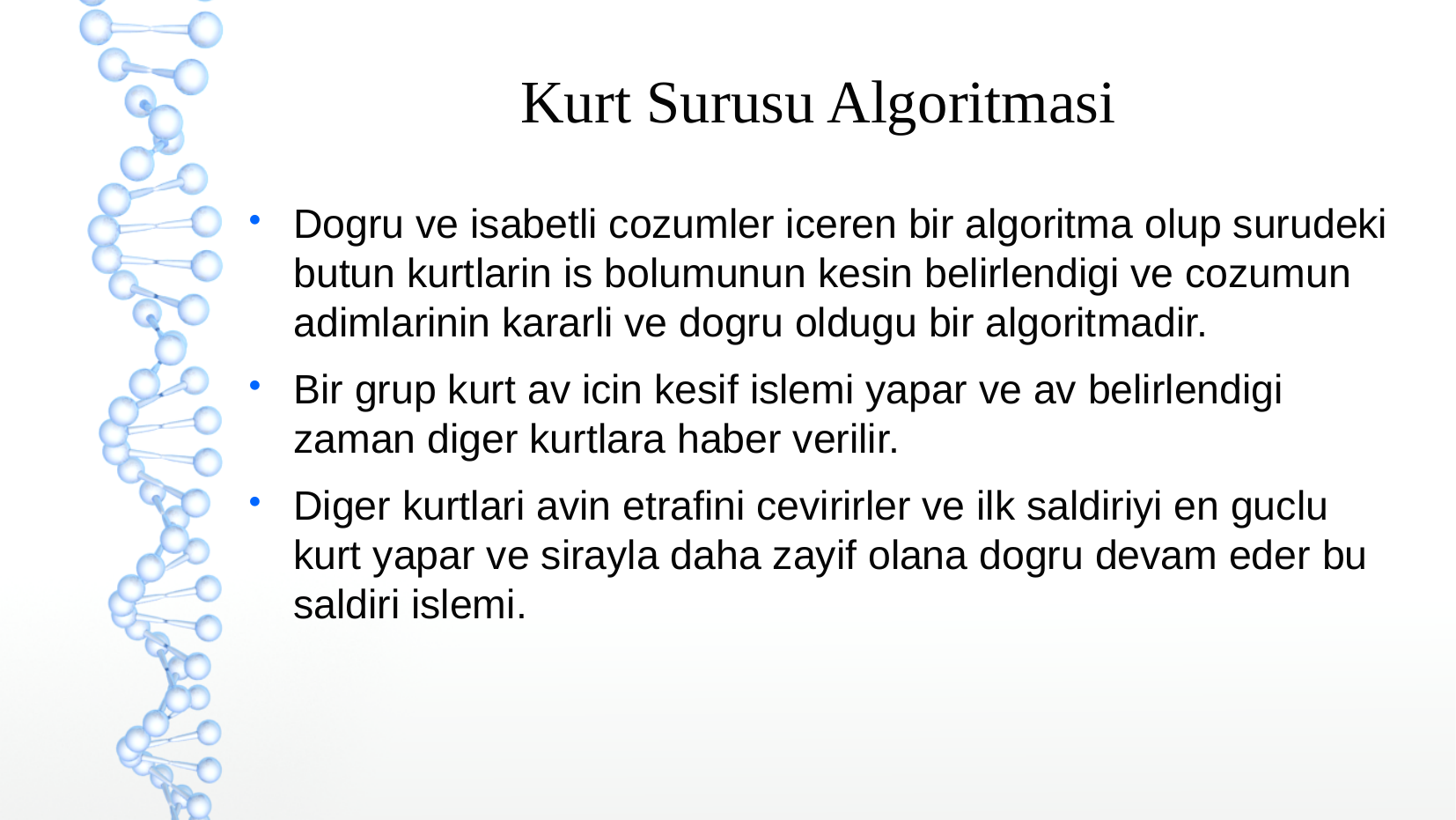

Kurt Surusu Algoritmasi
Dogru ve isabetli cozumler iceren bir algoritma olup surudeki butun kurtlarin is bolumunun kesin belirlendigi ve cozumun adimlarinin kararli ve dogru oldugu bir algoritmadir.
Bir grup kurt av icin kesif islemi yapar ve av belirlendigi zaman diger kurtlara haber verilir.
Diger kurtlari avin etrafini cevirirler ve ilk saldiriyi en guclu kurt yapar ve sirayla daha zayif olana dogru devam eder bu saldiri islemi.